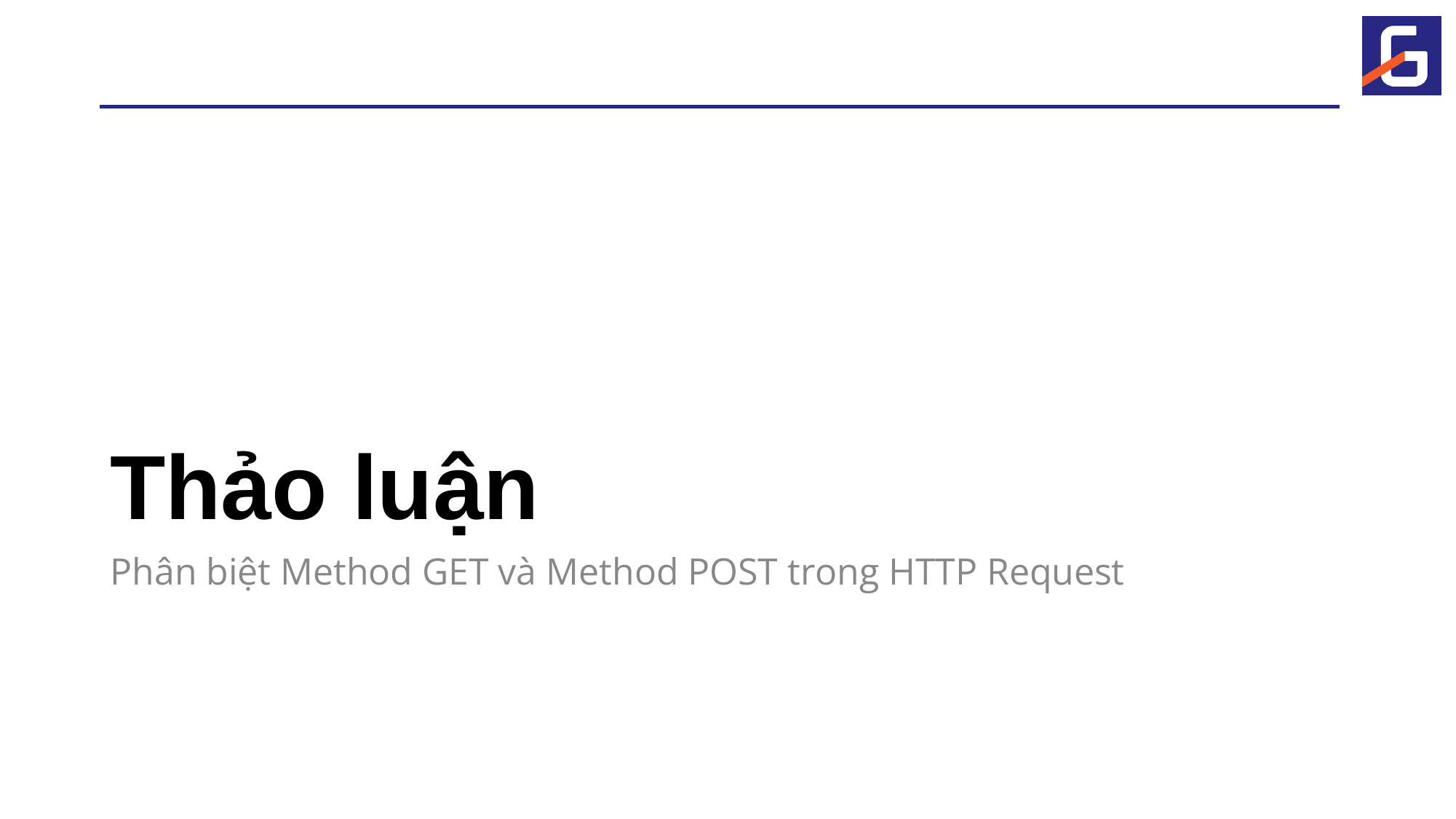

# Thảo luận
Phân biệt Method GET và Method POST trong HTTP Request